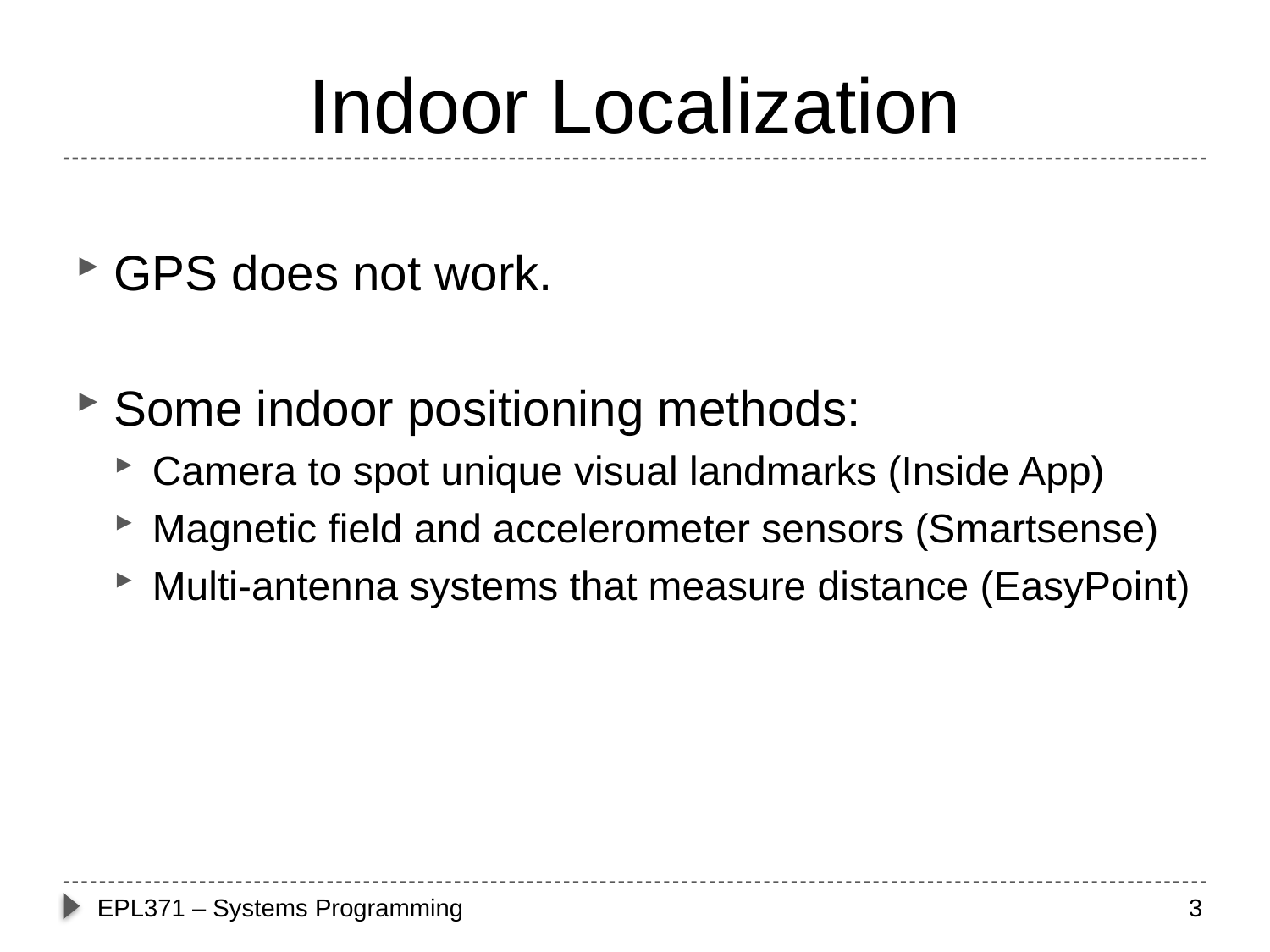

# Indoor Localization

GPS does not work.

Some indoor positioning methods:
Camera to spot unique visual landmarks (Inside App)
Magnetic field and accelerometer sensors (Smartsense)
Multi-antenna systems that measure distance (EasyPoint)

EPL371 – Systems Programming
3